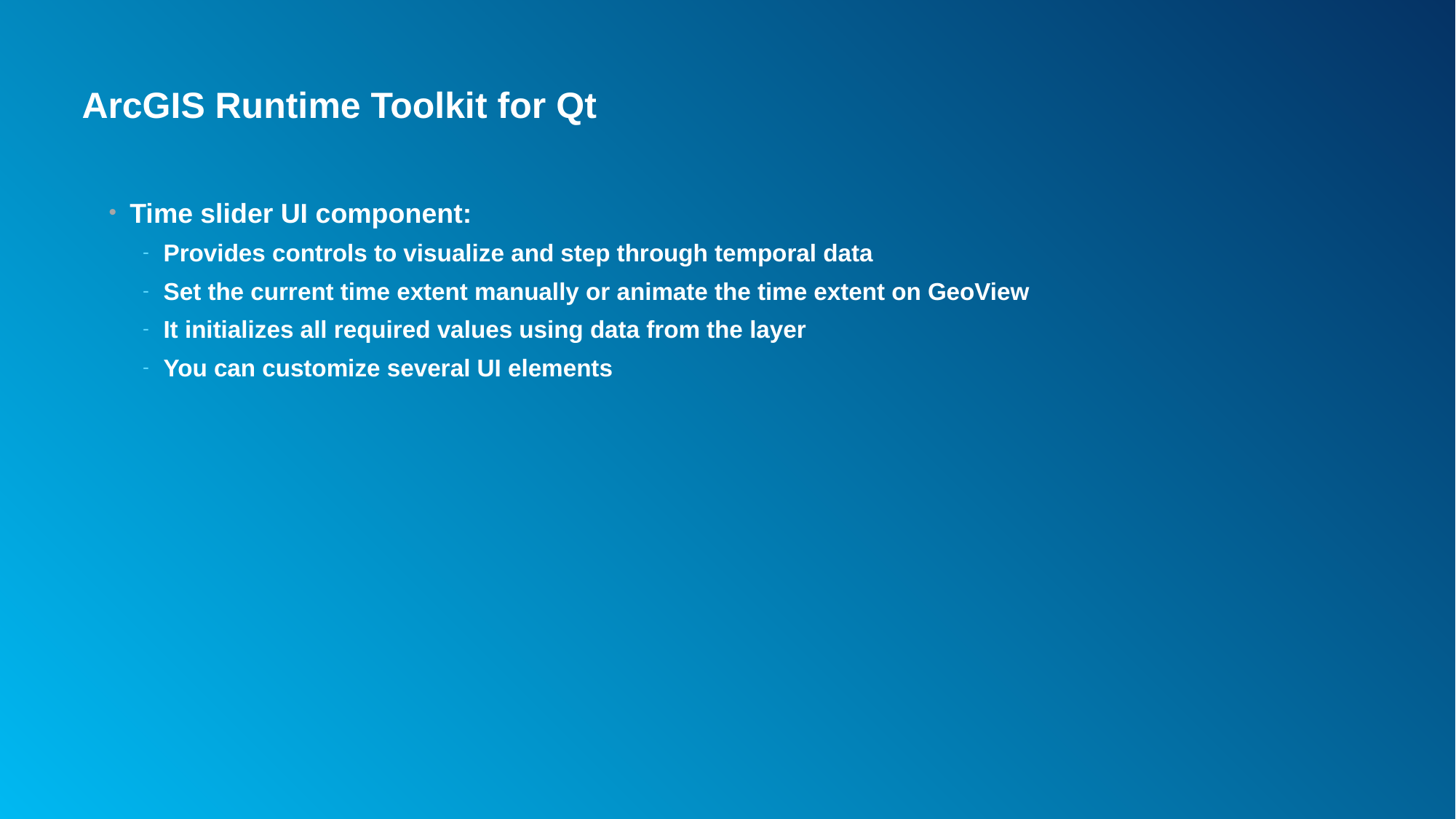

# ArcGIS Runtime Toolkit for Qt
Time slider UI component:
Provides controls to visualize and step through temporal data
Set the current time extent manually or animate the time extent on GeoView
It initializes all required values using data from the layer
You can customize several UI elements